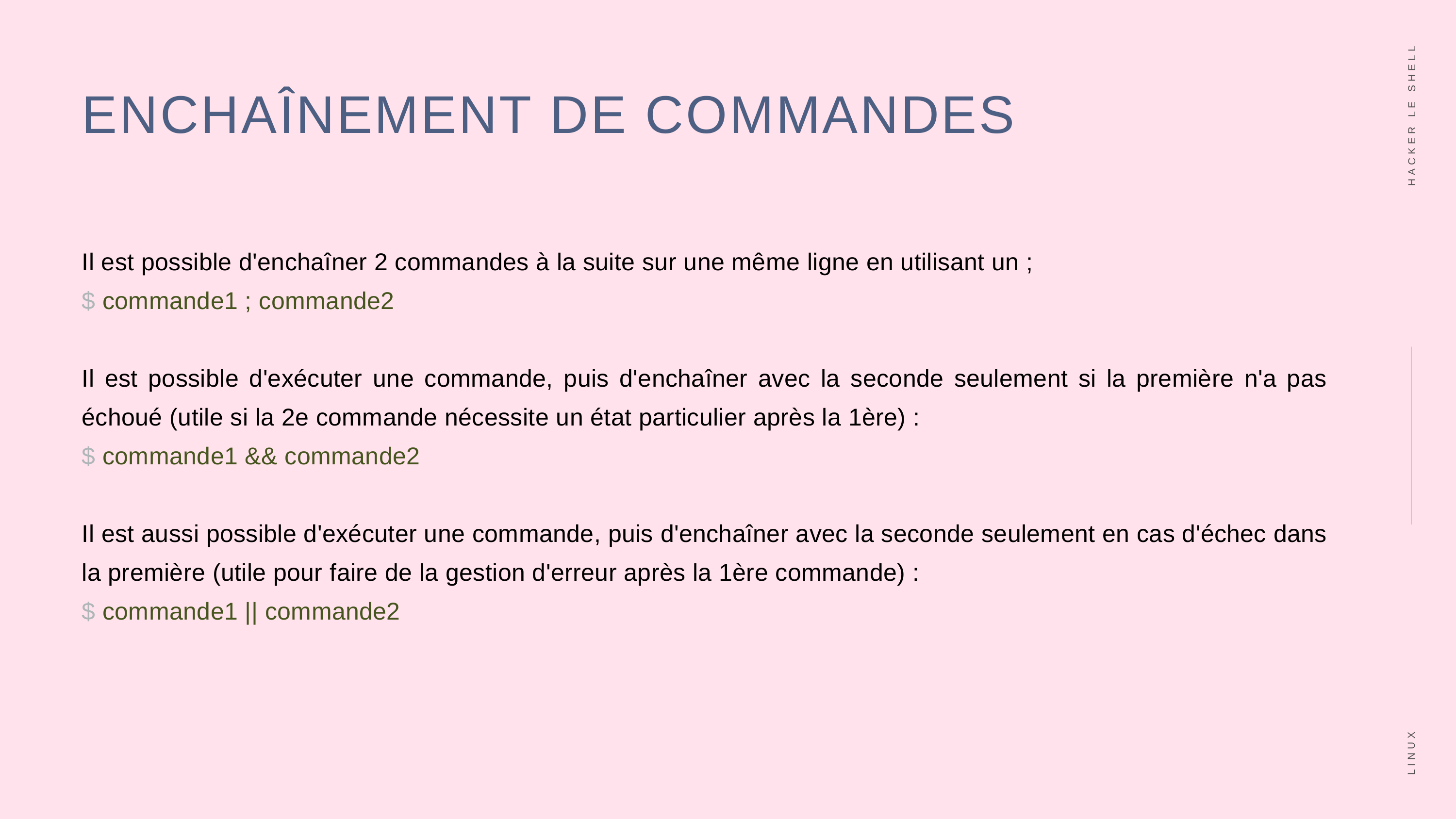

ENCHAÎNEMENT DE COMMANDES
HACKER LE SHELL
Il est possible d'enchaîner 2 commandes à la suite sur une même ligne en utilisant un ;
$ commande1 ; commande2

Il est possible d'exécuter une commande, puis d'enchaîner avec la seconde seulement si la première n'a pas échoué (utile si la 2e commande nécessite un état particulier après la 1ère) :
$ commande1 && commande2

Il est aussi possible d'exécuter une commande, puis d'enchaîner avec la seconde seulement en cas d'échec dans la première (utile pour faire de la gestion d'erreur après la 1ère commande) :
$ commande1 || commande2

LINUX